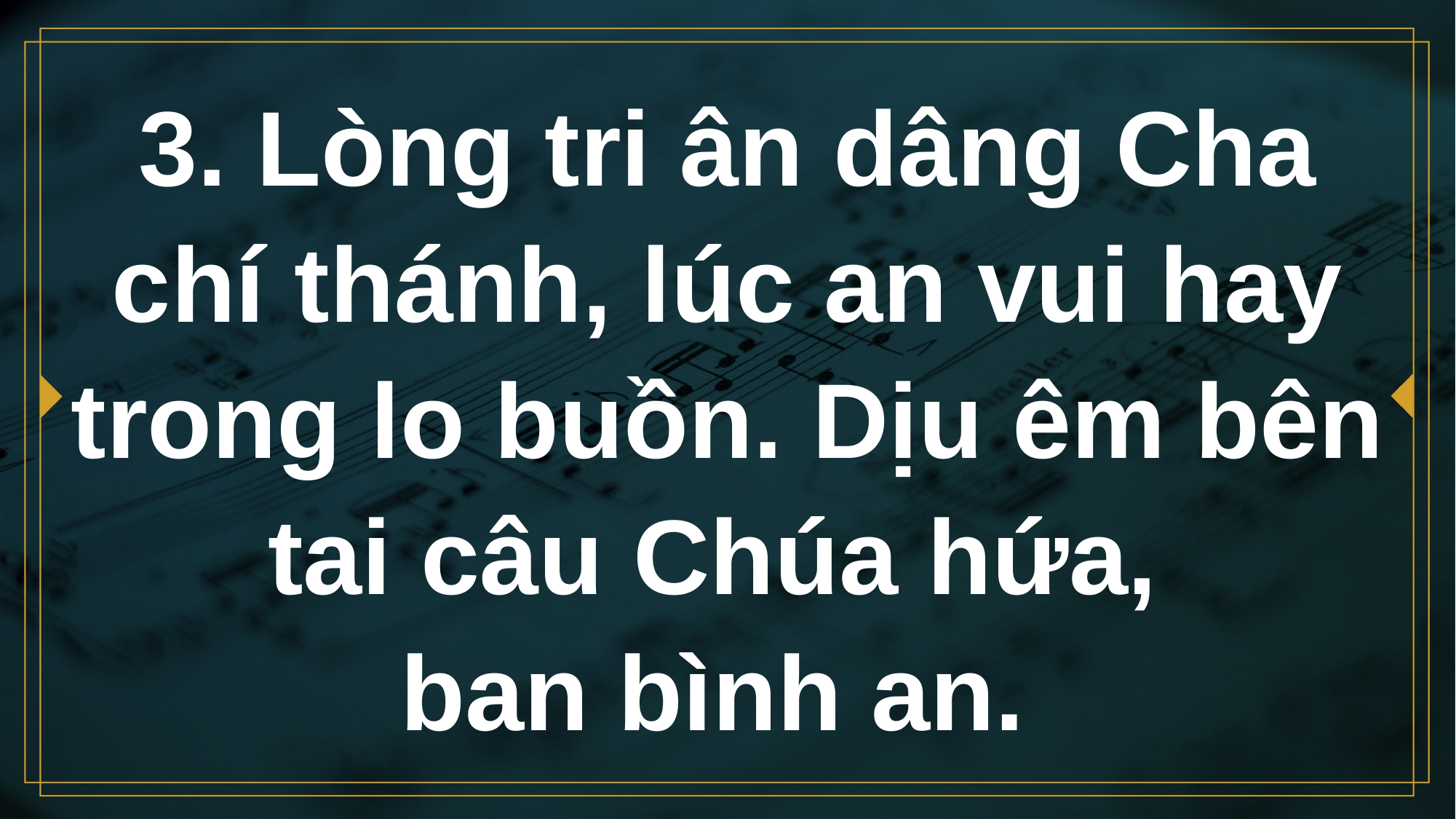

# 3. Lòng tri ân dâng Cha chí thánh, lúc an vui hay trong lo buồn. Dịu êm bên tai câu Chúa hứa, ban bình an.